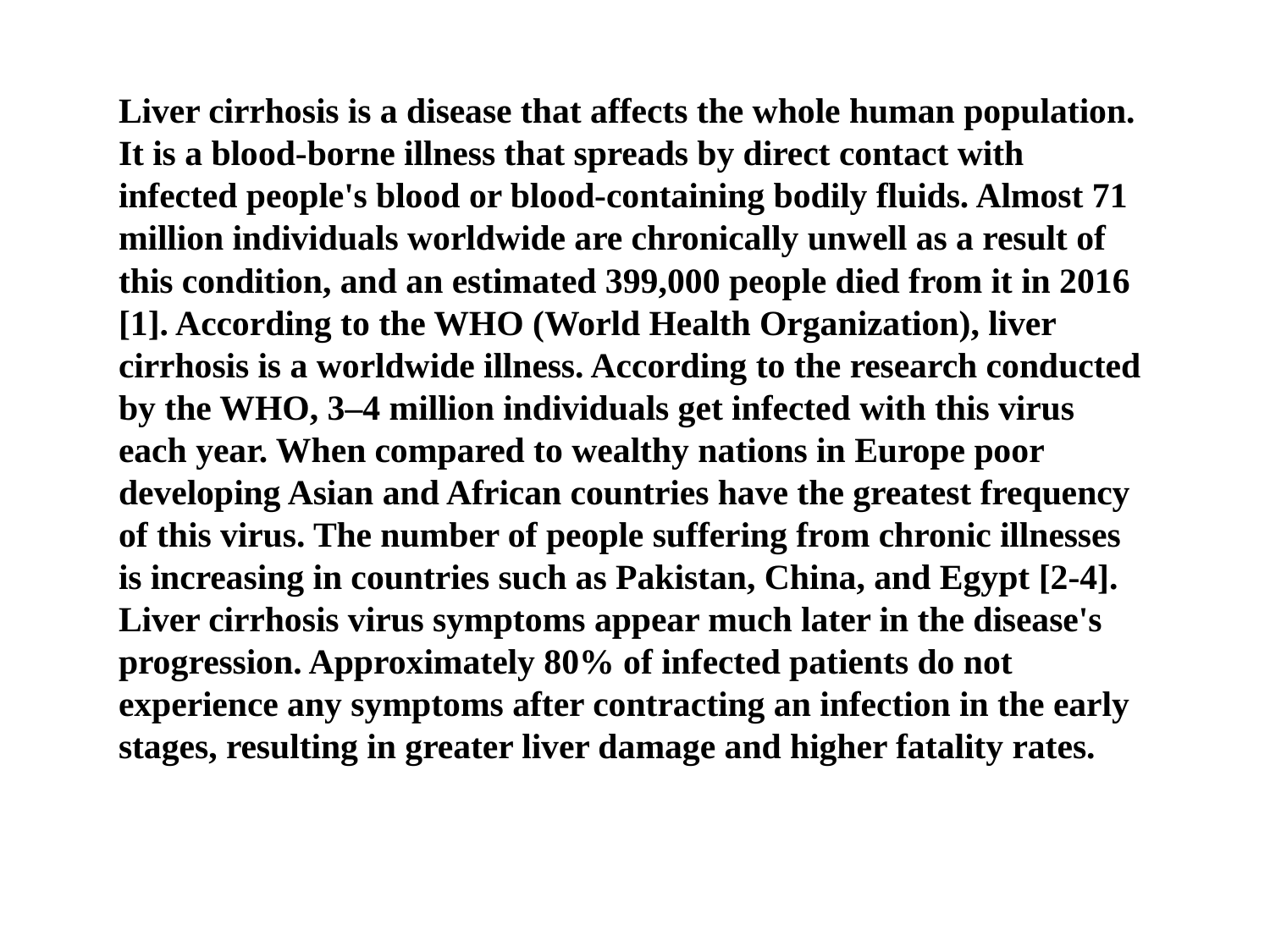

Liver cirrhosis is a disease that affects the whole human population. It is a blood-borne illness that spreads by direct contact with infected people's blood or blood-containing bodily fluids. Almost 71 million individuals worldwide are chronically unwell as a result of this condition, and an estimated 399,000 people died from it in 2016 [1]. According to the WHO (World Health Organization), liver cirrhosis is a worldwide illness. According to the research conducted by the WHO, 3–4 million individuals get infected with this virus each year. When compared to wealthy nations in Europe poor developing Asian and African countries have the greatest frequency of this virus. The number of people suffering from chronic illnesses is increasing in countries such as Pakistan, China, and Egypt [2-4]. Liver cirrhosis virus symptoms appear much later in the disease's progression. Approximately 80% of infected patients do not experience any symptoms after contracting an infection in the early stages, resulting in greater liver damage and higher fatality rates.